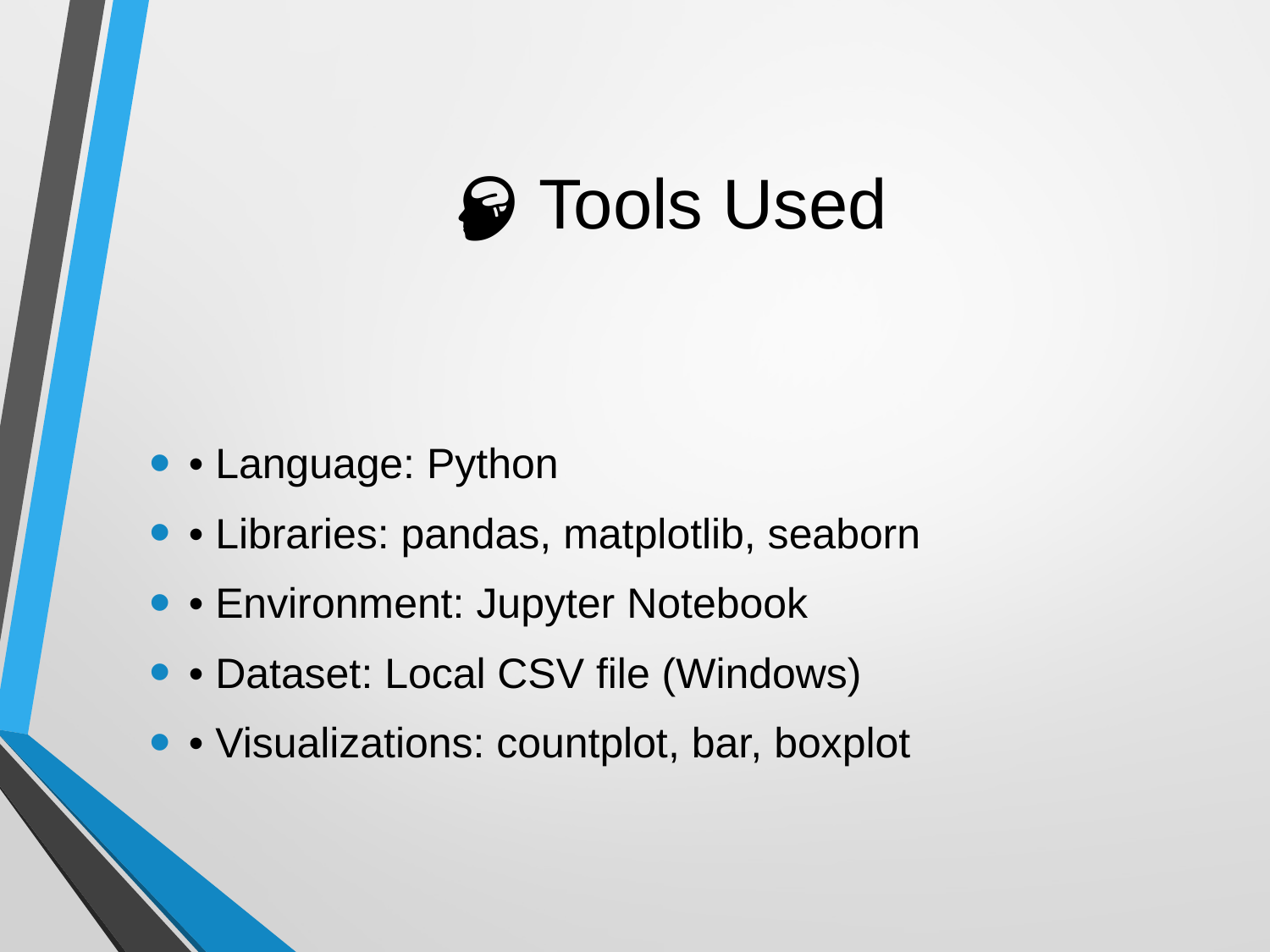

# 🧠 Tools Used
• Language: Python
• Libraries: pandas, matplotlib, seaborn
• Environment: Jupyter Notebook
• Dataset: Local CSV file (Windows)
• Visualizations: countplot, bar, boxplot